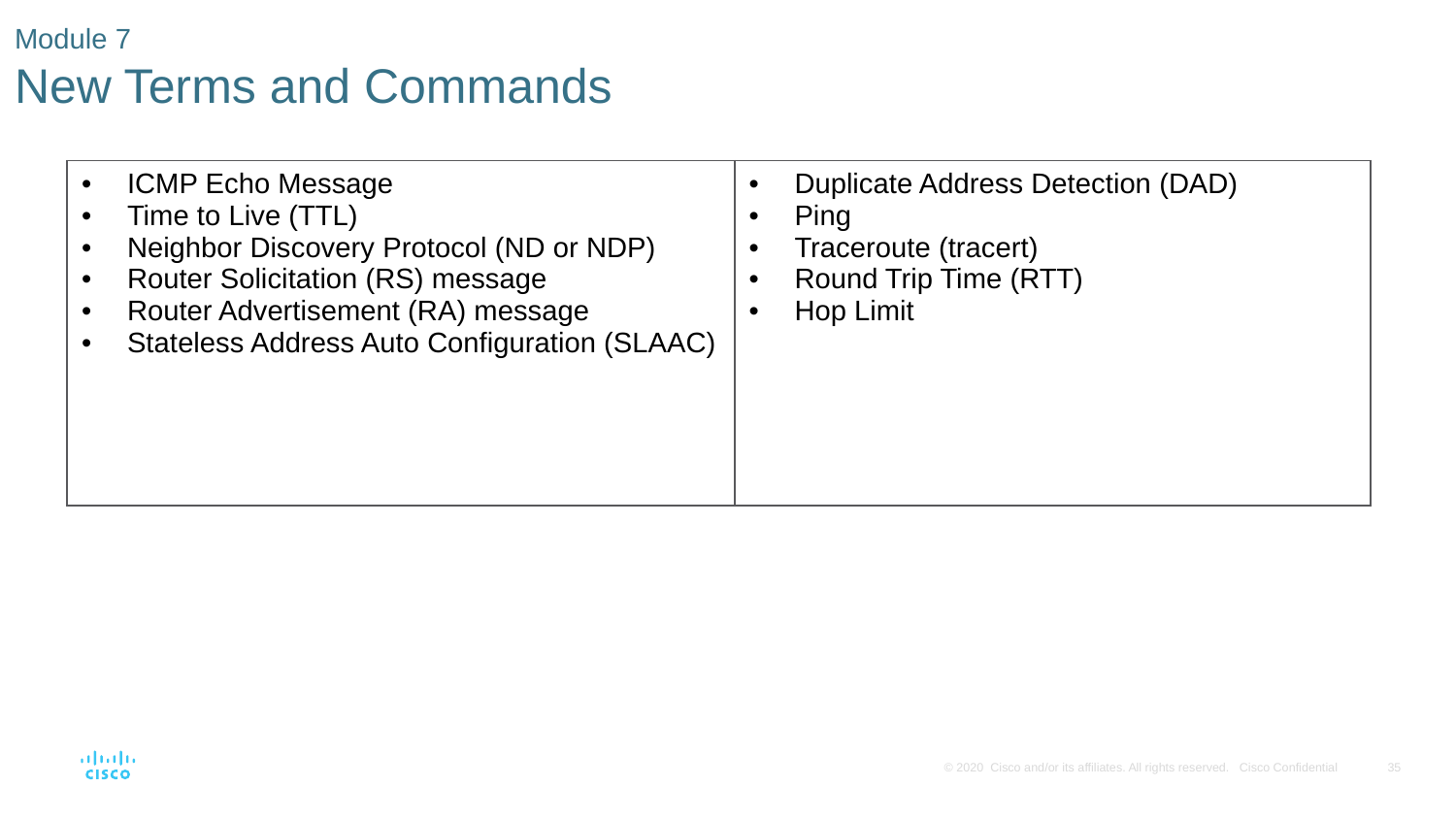

# Module 7 New Terms and Commands
| ICMP Echo Message Time to Live (TTL) Neighbor Discovery Protocol (ND or NDP) Router Solicitation (RS) message Router Advertisement (RA) message Stateless Address Auto Configuration (SLAAC) | Duplicate Address Detection (DAD) Ping Traceroute (tracert) Round Trip Time (RTT) Hop Limit |
| --- | --- |